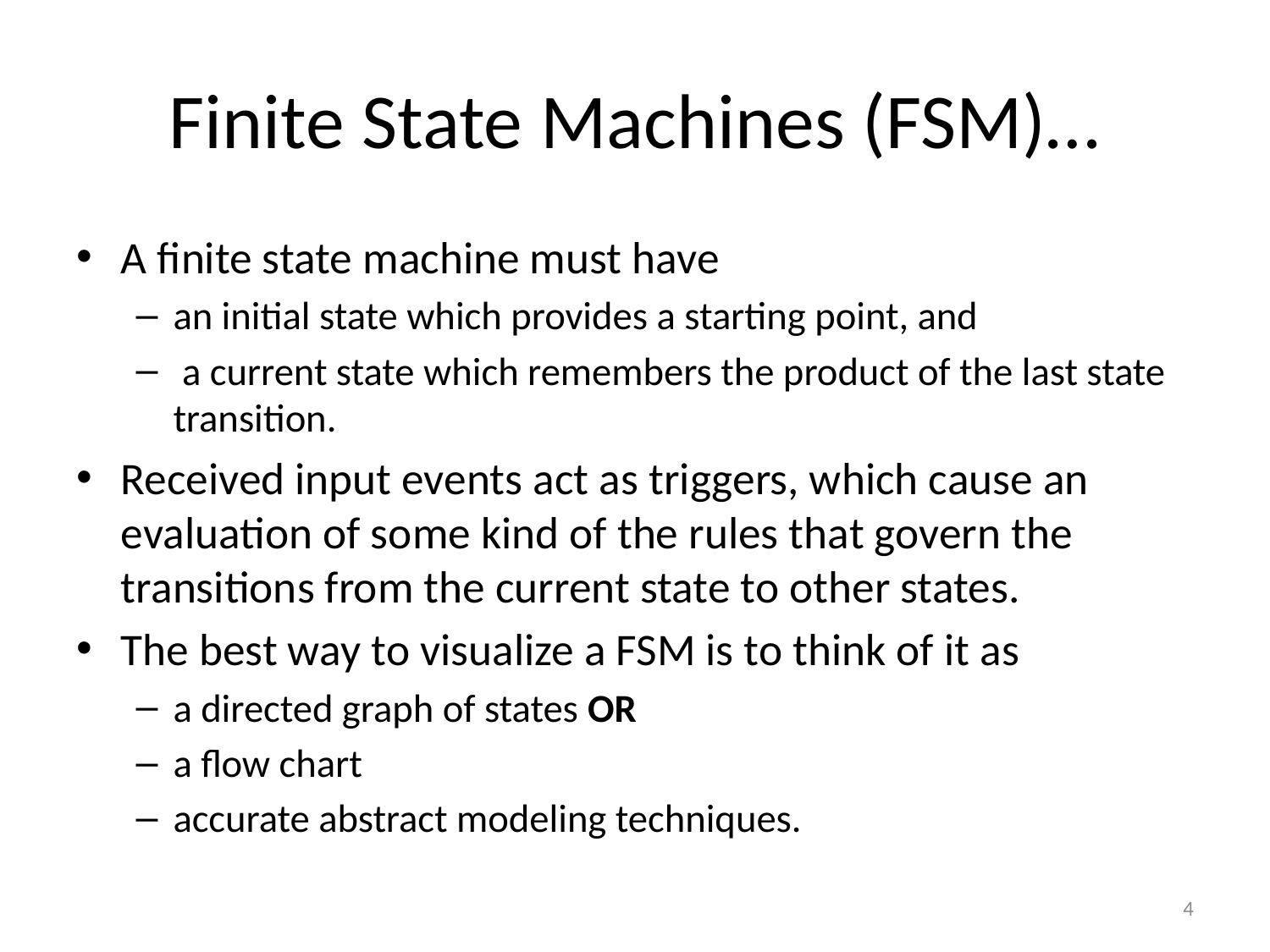

# Finite State Machines (FSM)…
A finite state machine must have
an initial state which provides a starting point, and
 a current state which remembers the product of the last state transition.
Received input events act as triggers, which cause an evaluation of some kind of the rules that govern the transitions from the current state to other states.
The best way to visualize a FSM is to think of it as
a directed graph of states OR
a flow chart
accurate abstract modeling techniques.

4